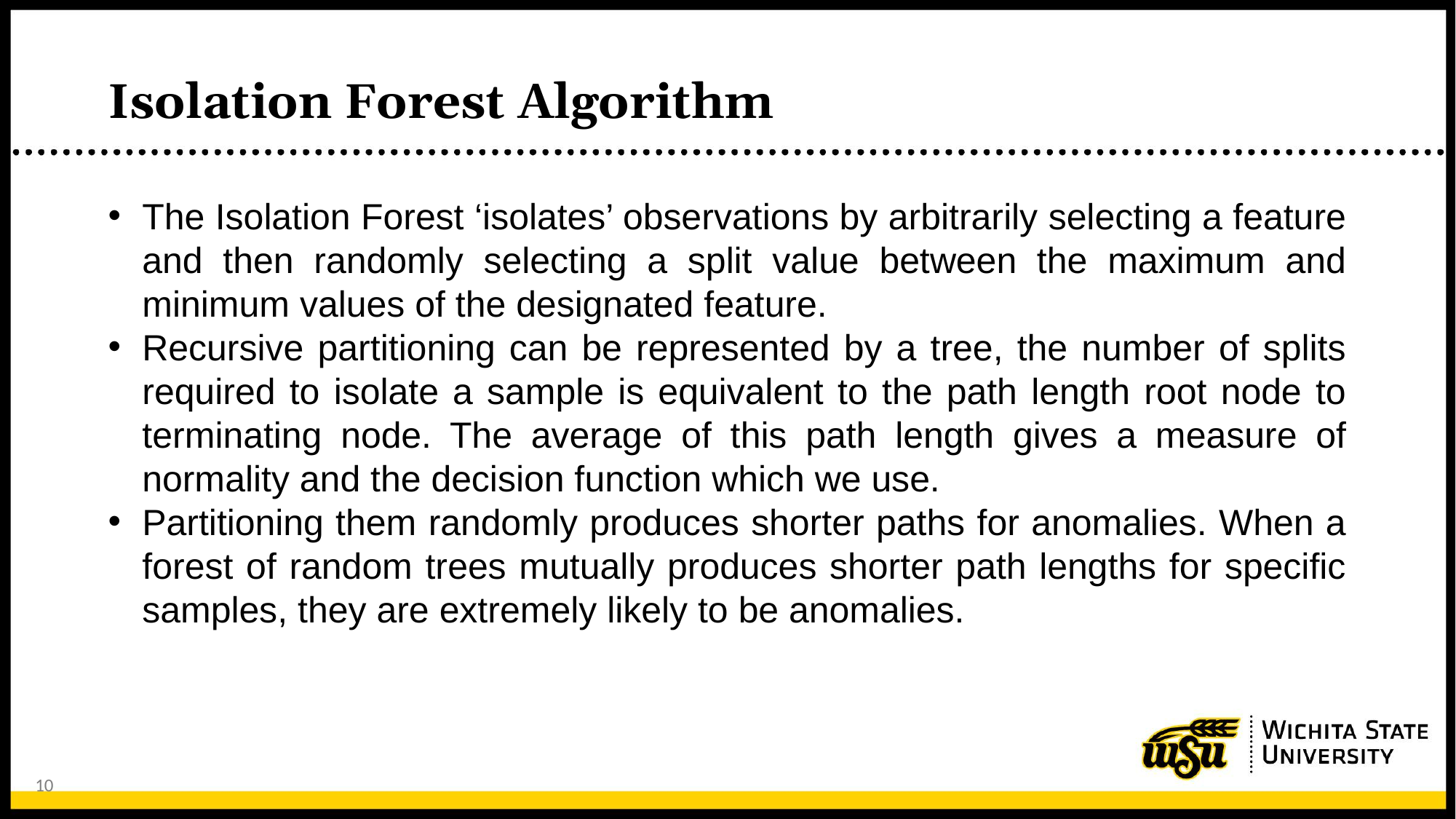

# Isolation Forest Algorithm
The Isolation Forest ‘isolates’ observations by arbitrarily selecting a feature and then randomly selecting a split value between the maximum and minimum values of the designated feature.
Recursive partitioning can be represented by a tree, the number of splits required to isolate a sample is equivalent to the path length root node to terminating node. The average of this path length gives a measure of normality and the decision function which we use.
Partitioning them randomly produces shorter paths for anomalies. When a forest of random trees mutually produces shorter path lengths for specific samples, they are extremely likely to be anomalies.